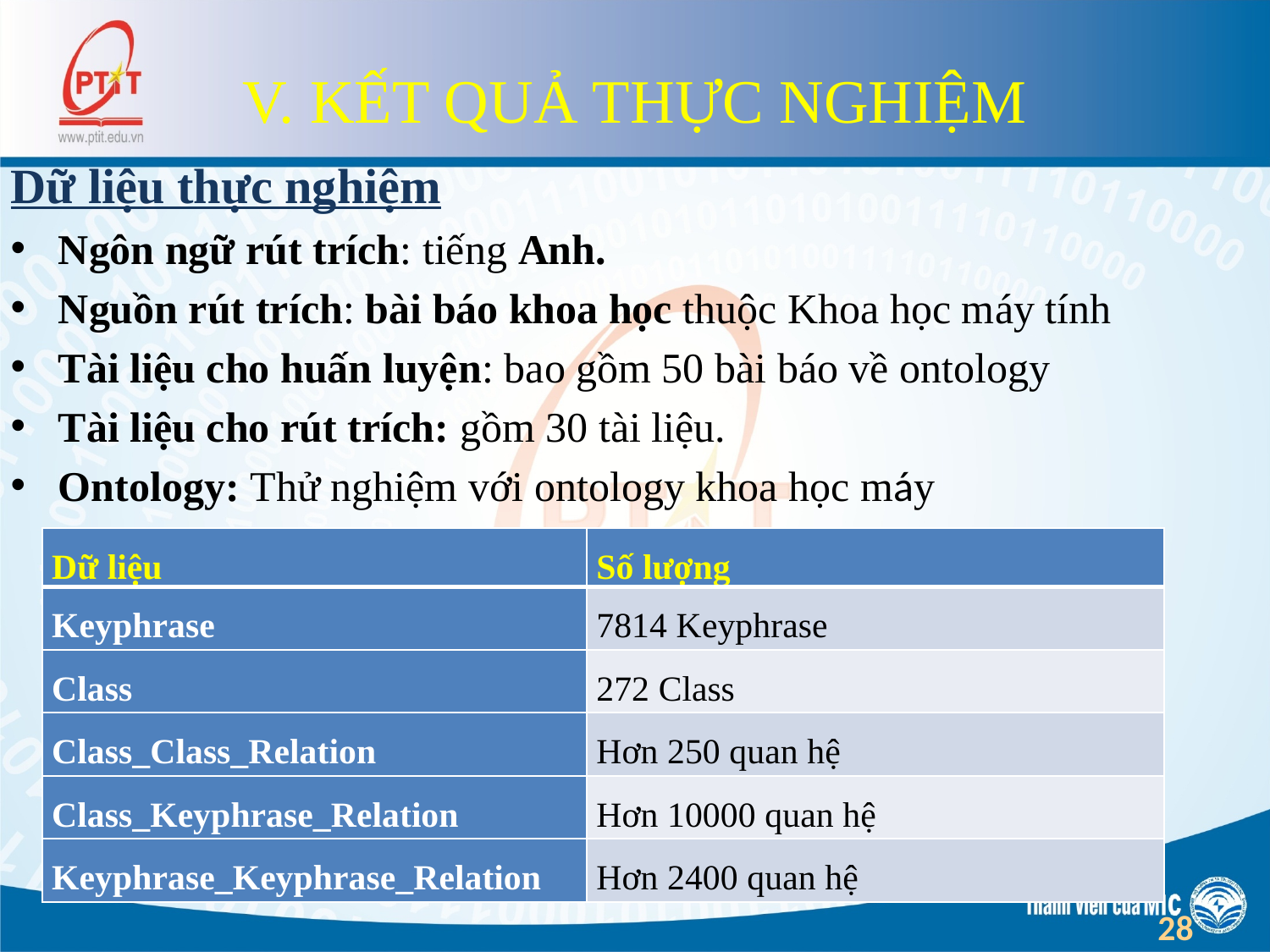

# V. KẾT QUẢ THỰC NGHIỆM
Dữ liệu thực nghiệm
Ngôn ngữ rút trích: tiếng Anh.
Nguồn rút trích: bài báo khoa học thuộc Khoa học máy tính
Tài liệu cho huấn luyện: bao gồm 50 bài báo về ontology
Tài liệu cho rút trích: gồm 30 tài liệu.
Ontology: Thử nghiệm với ontology khoa học máy
| Dữ liệu | Số lượng |
| --- | --- |
| Keyphrase | 7814 Keyphrase |
| Class | 272 Class |
| Class\_Class\_Relation | Hơn 250 quan hệ |
| Class\_Keyphrase\_Relation | Hơn 10000 quan hệ |
| Keyphrase\_Keyphrase\_Relation | Hơn 2400 quan hệ |
28